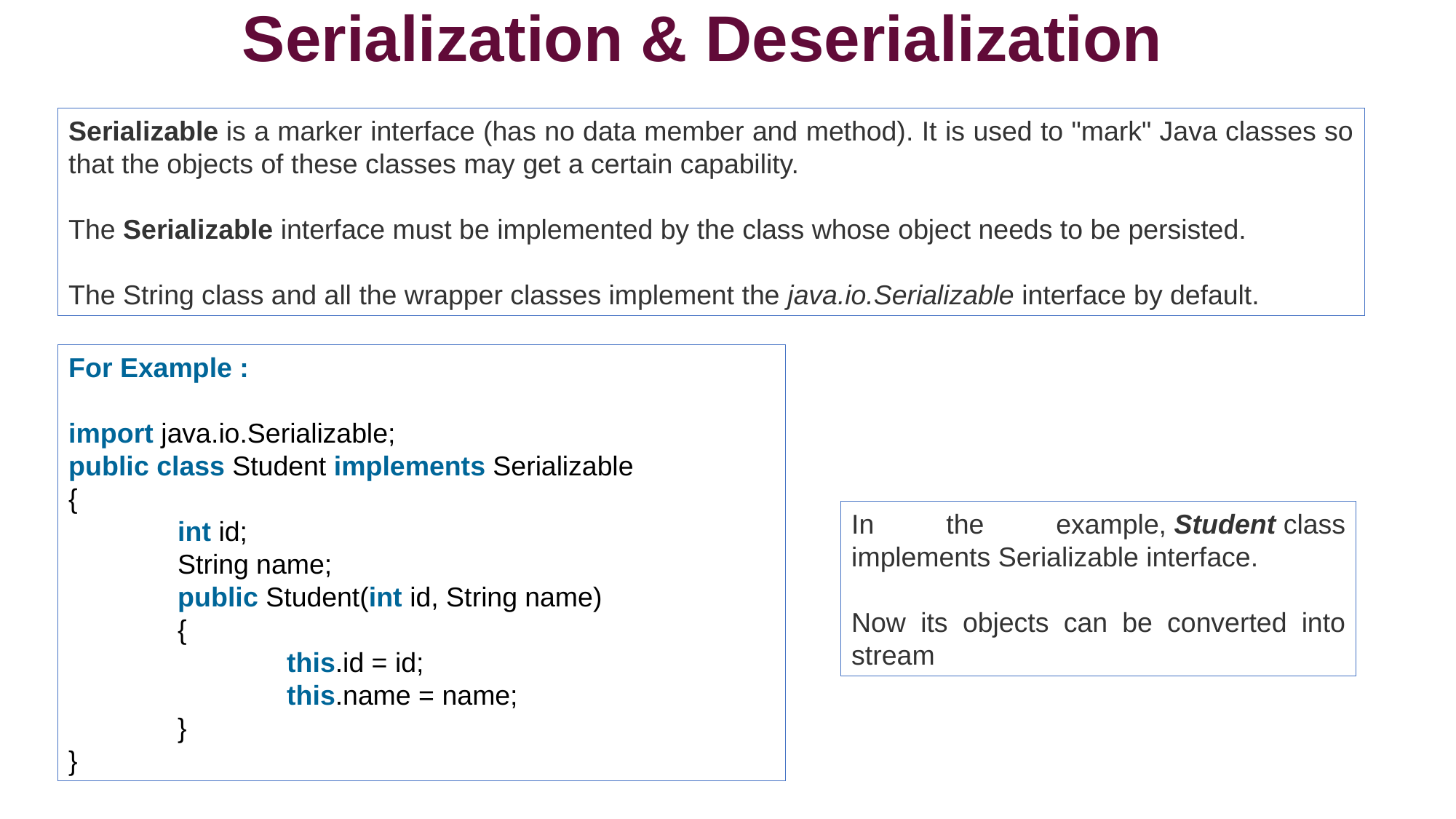

# Serialization & Deserialization
Serializable is a marker interface (has no data member and method). It is used to "mark" Java classes so that the objects of these classes may get a certain capability.

The Serializable interface must be implemented by the class whose object needs to be persisted.

The String class and all the wrapper classes implement the java.io.Serializable interface by default.
For Example :

import java.io.Serializable;
public class Student implements Serializable
{
	int id;
	String name;
	public Student(int id, String name)
	{
  		this.id = id;
		this.name = name;
 	}
}
In the example, Student class implements Serializable interface.

Now its objects can be converted into stream